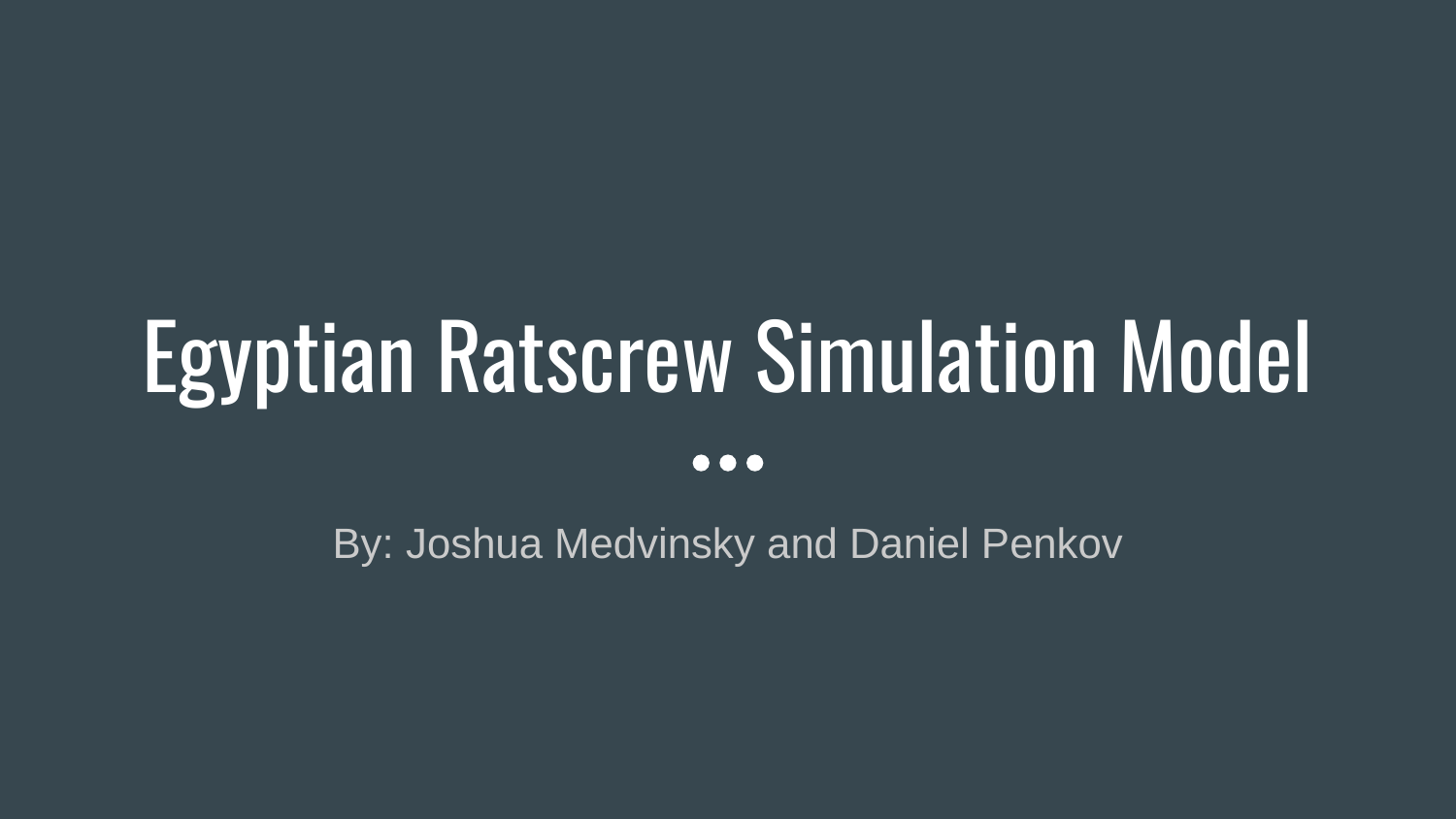

# Egyptian Ratscrew Simulation Model
By: Joshua Medvinsky and Daniel Penkov